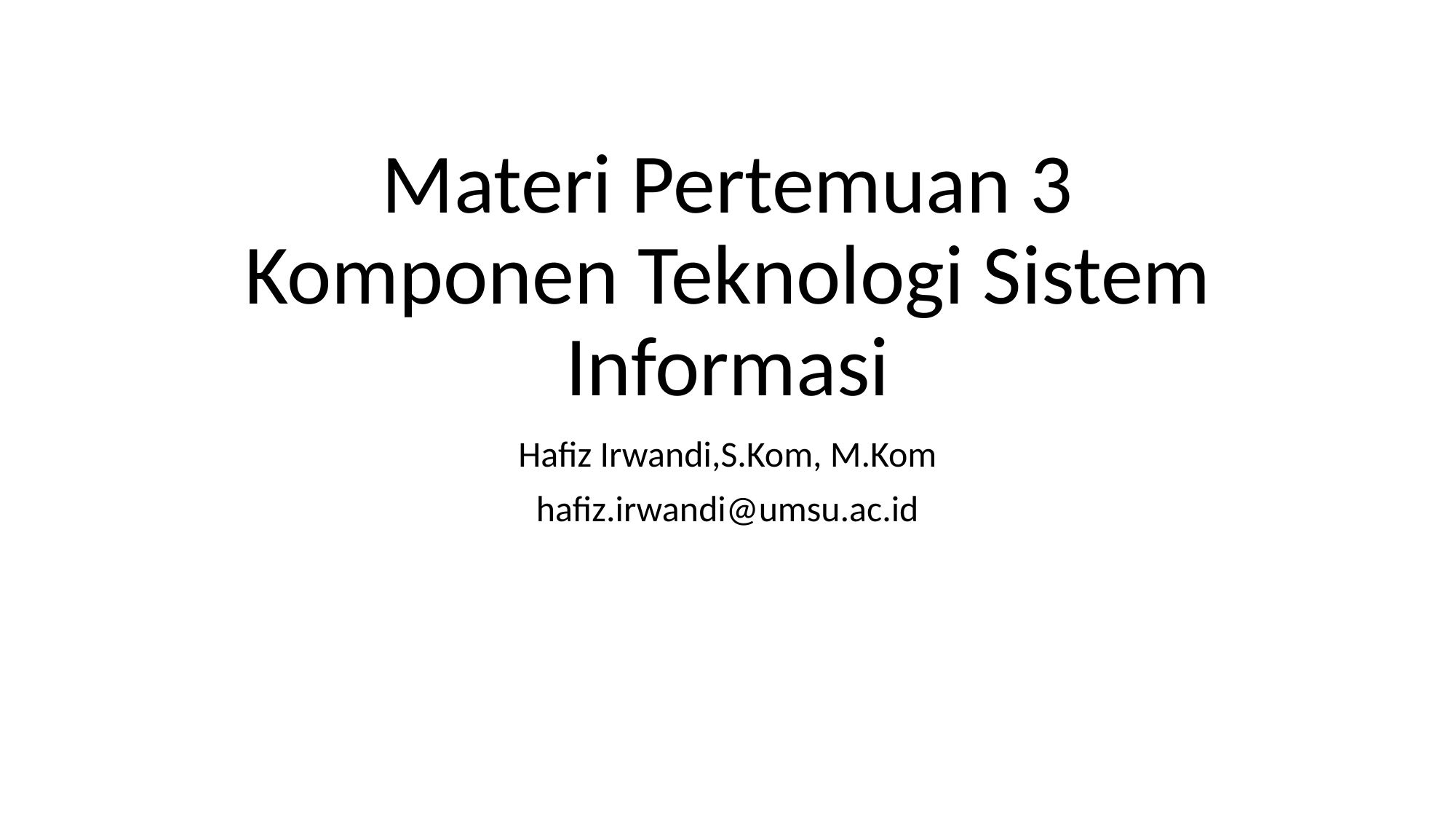

# Materi Pertemuan 3 Komponen Teknologi Sistem Informasi
Hafiz Irwandi,S.Kom, M.Kom
hafiz.irwandi@umsu.ac.id